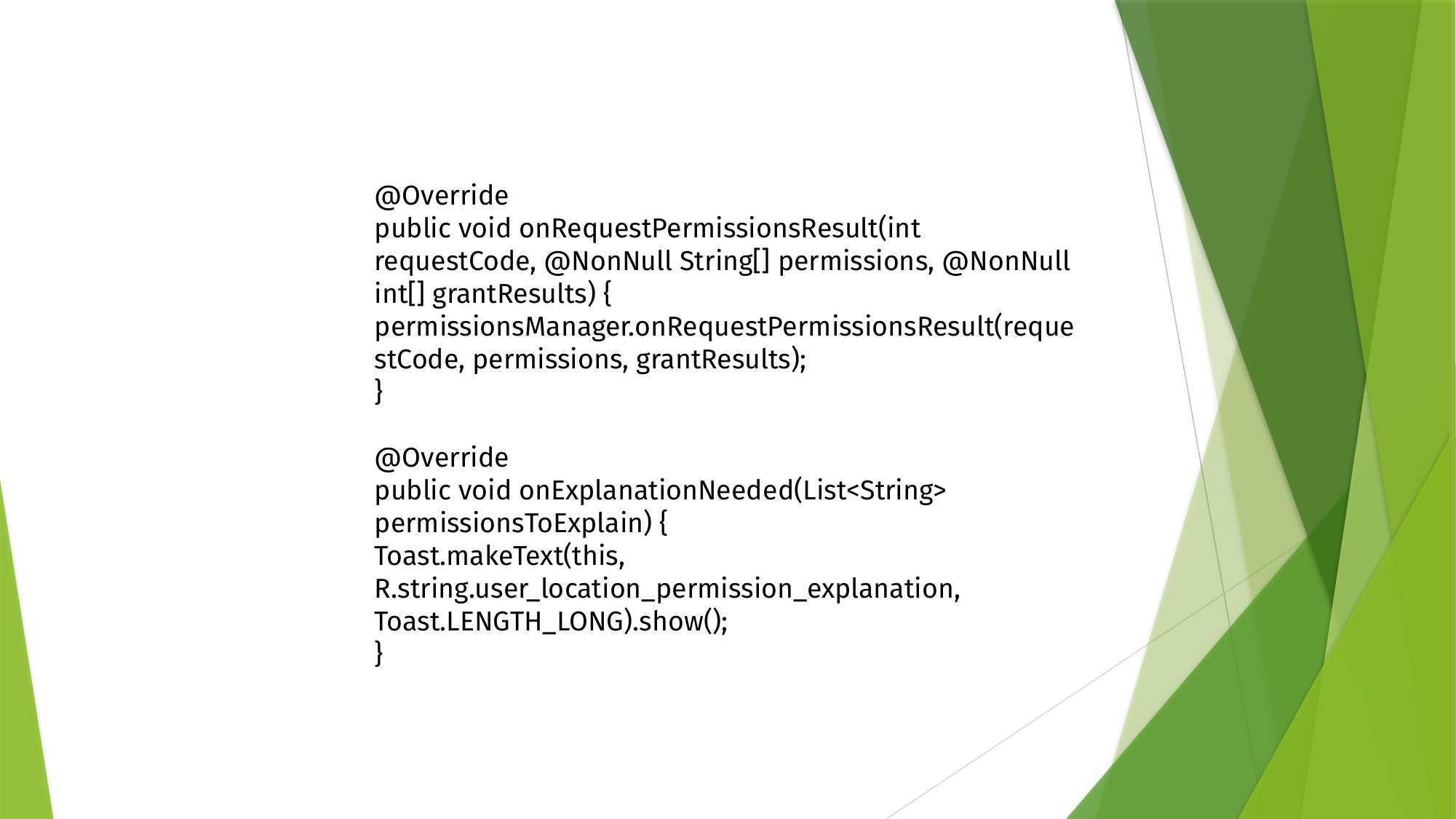

@Override
public void onRequestPermissionsResult(int requestCode, @NonNull String[] permissions, @NonNull int[] grantResults) {
permissionsManager.onRequestPermissionsResult(requestCode, permissions, grantResults);
}

@Override
public void onExplanationNeeded(List<String> permissionsToExplain) {
Toast.makeText(this, R.string.user_location_permission_explanation, Toast.LENGTH_LONG).show();
}